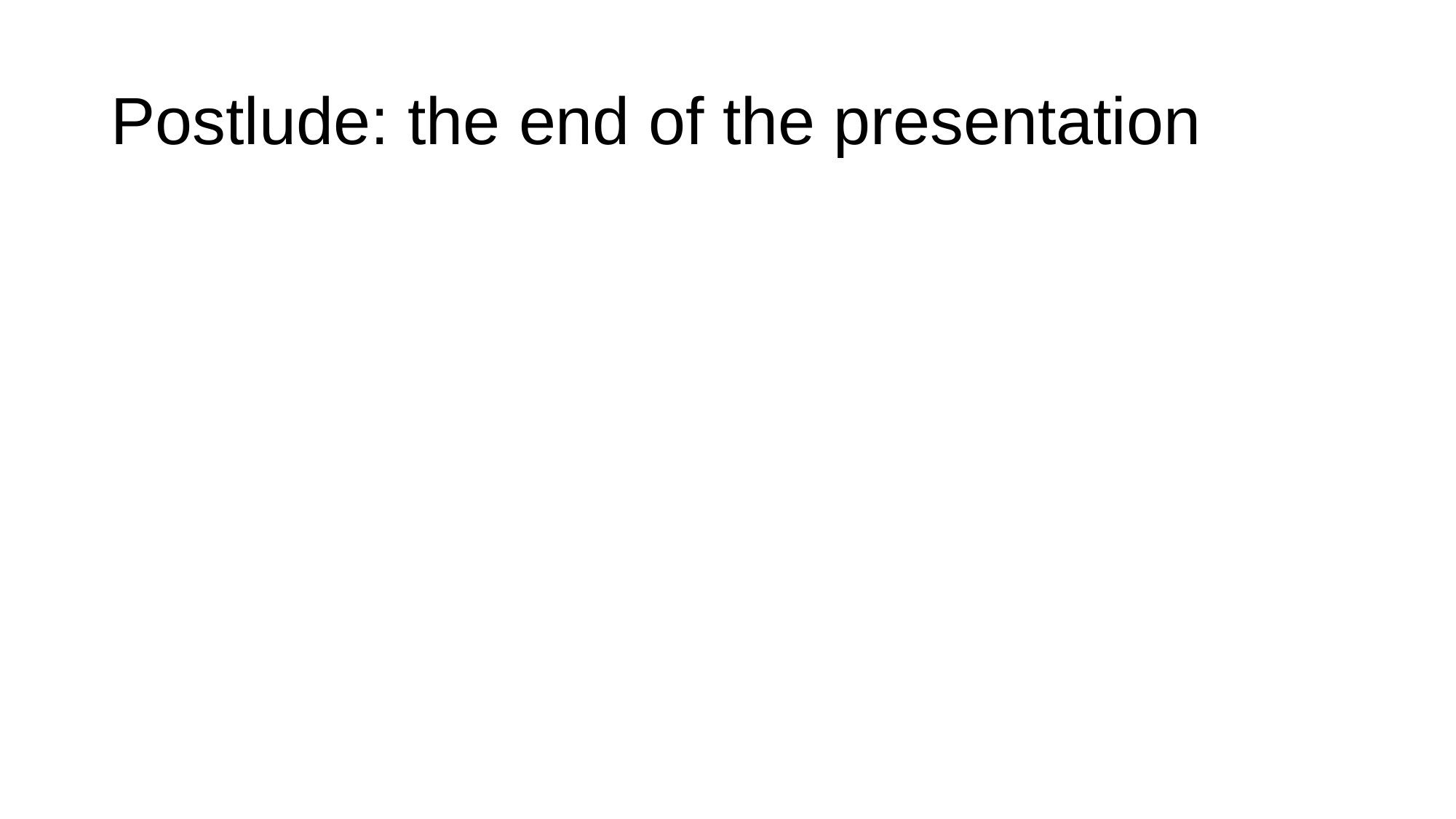

# Postlude: the end of the presentation